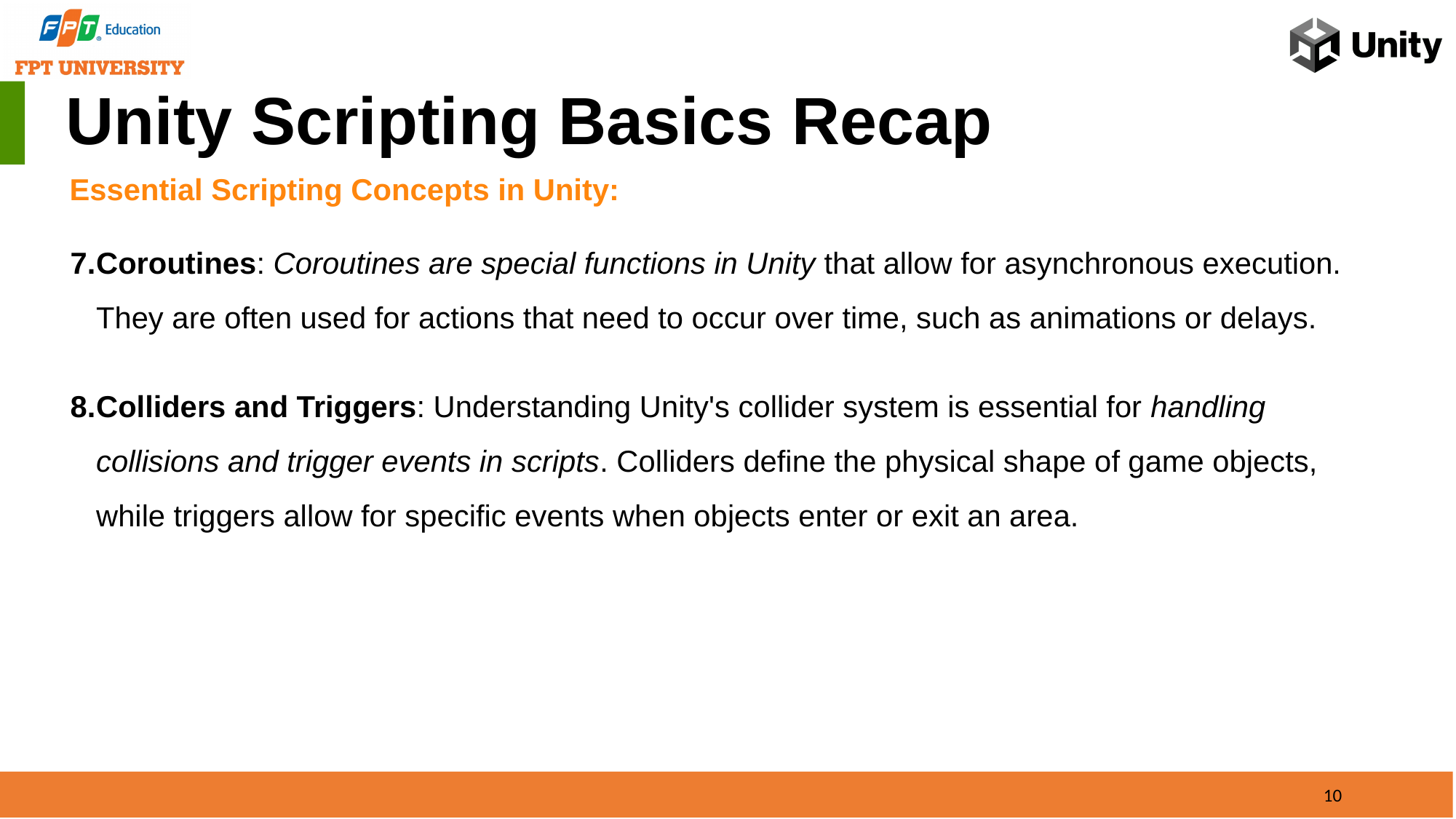

Unity Scripting Basics Recap
Essential Scripting Concepts in Unity:
Coroutines: Coroutines are special functions in Unity that allow for asynchronous execution. They are often used for actions that need to occur over time, such as animations or delays.
Colliders and Triggers: Understanding Unity's collider system is essential for handling collisions and trigger events in scripts. Colliders define the physical shape of game objects, while triggers allow for specific events when objects enter or exit an area.
10